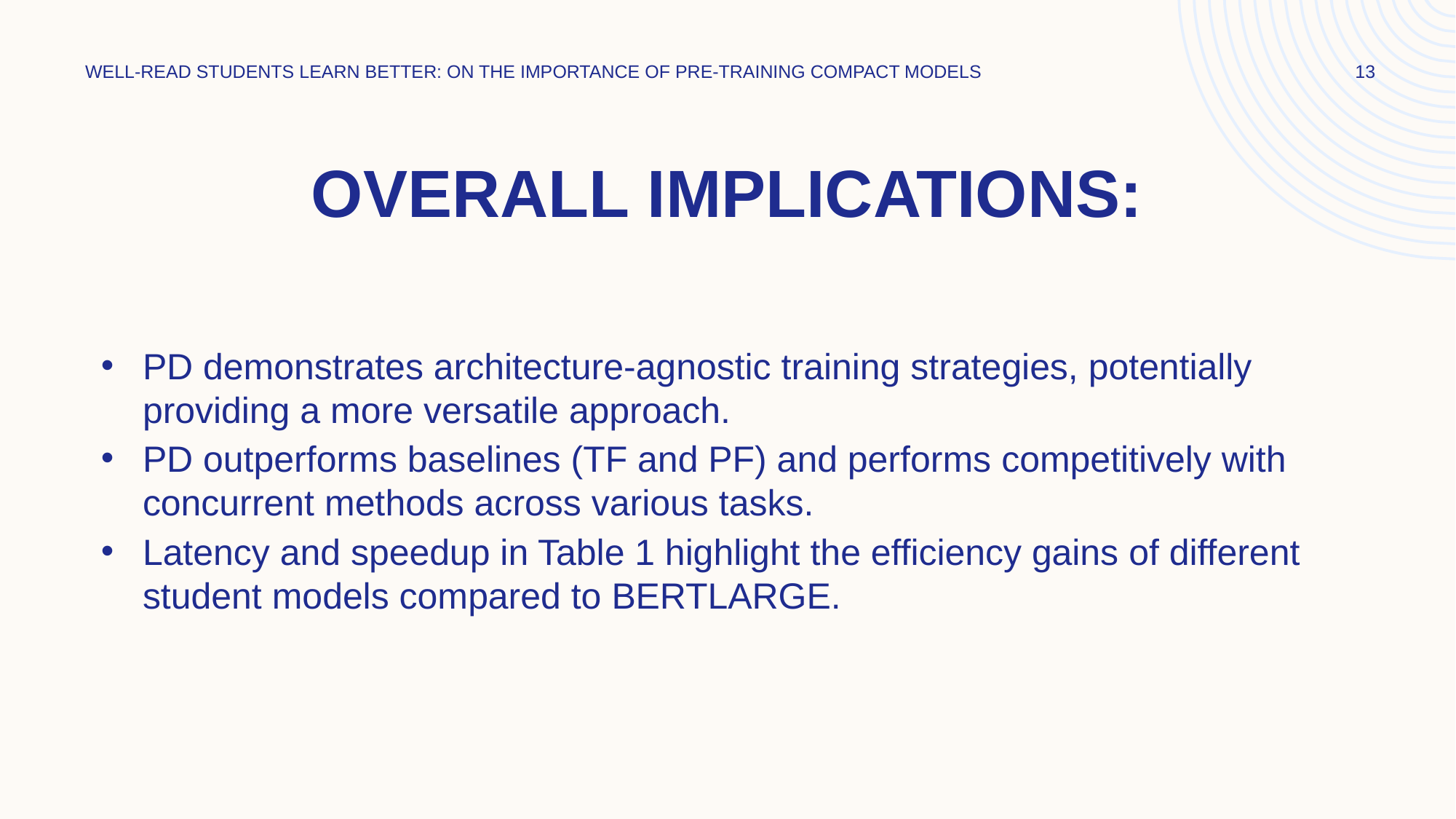

WELL-READ STUDENTS LEARN BETTER: ON THE IMPORTANCE OF PRE-TRAINING COMPACT MODELS
13
# Overall Implications:
PD demonstrates architecture-agnostic training strategies, potentially providing a more versatile approach.
PD outperforms baselines (TF and PF) and performs competitively with concurrent methods across various tasks.
Latency and speedup in Table 1 highlight the efficiency gains of different student models compared to BERTLARGE.